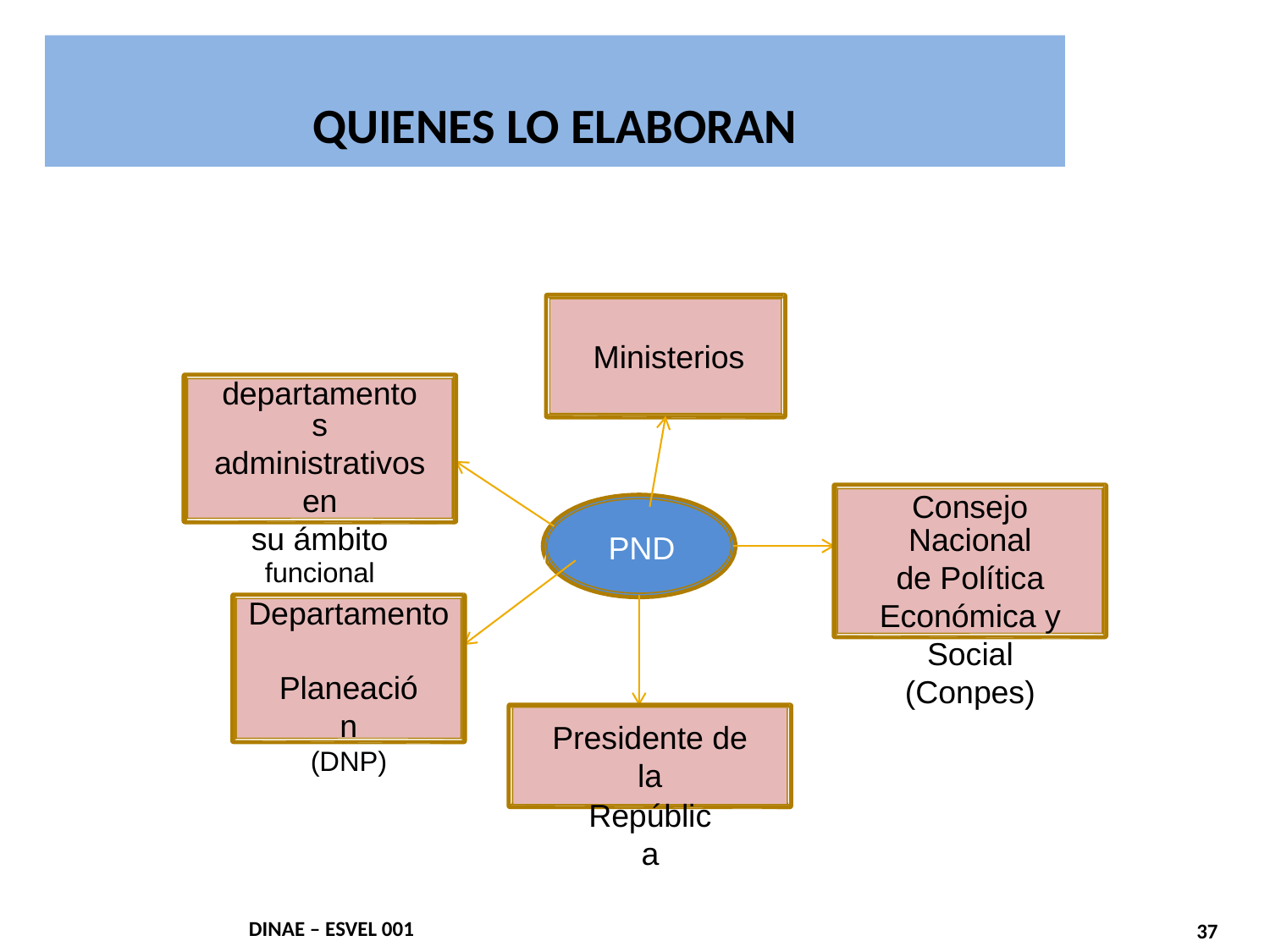

QUIENES LO ELABORAN

Ministerios

departamentos
administrativos en
su ámbito
funcional

Consejo Nacional
de Política Económica y Social (Conpes)

PND

Departamento
Planeación
(DNP)
Nacional de

Presidente de la
República